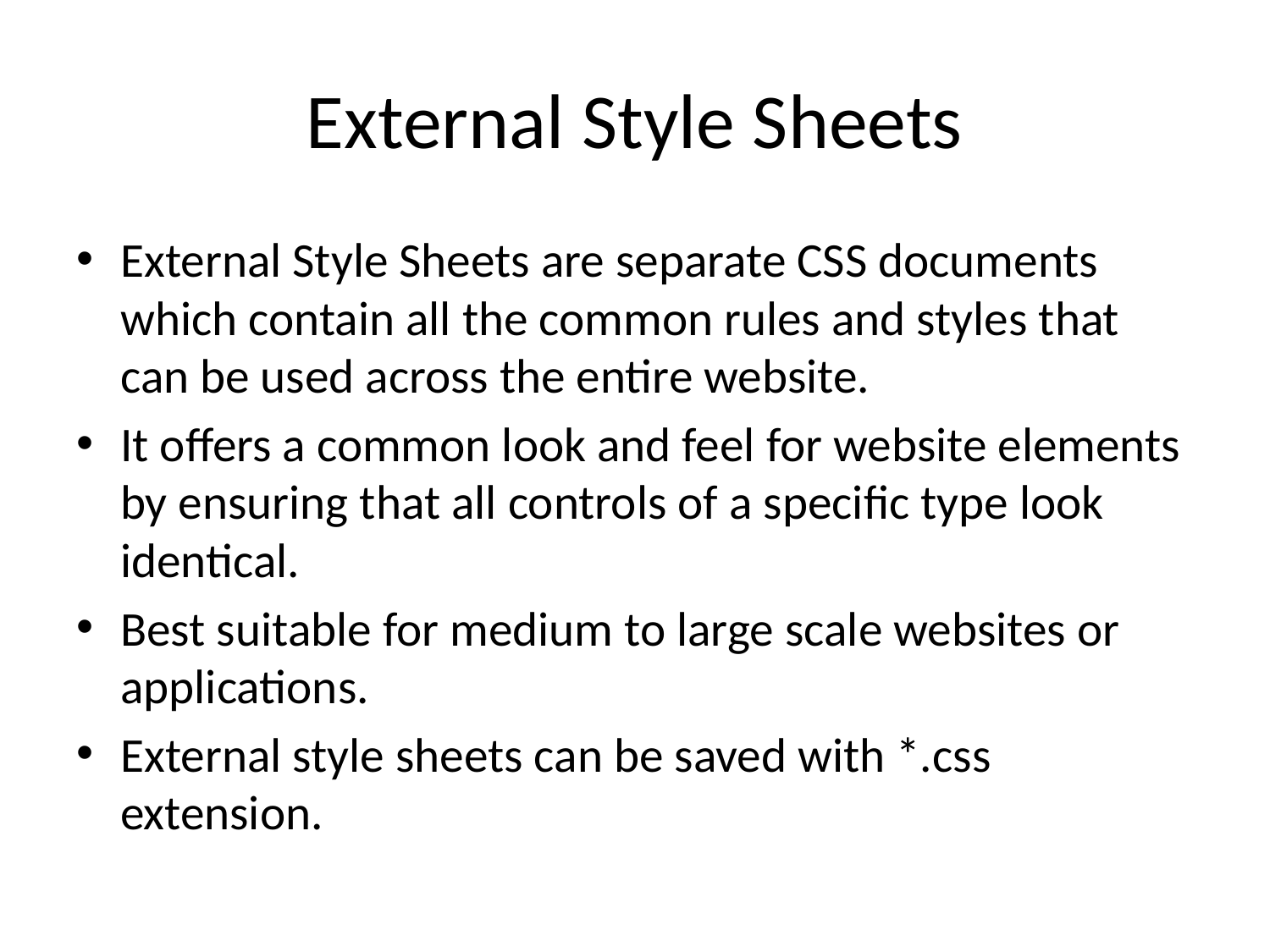

# External Style Sheets
External Style Sheets are separate CSS documents which contain all the common rules and styles that can be used across the entire website.
It offers a common look and feel for website elements by ensuring that all controls of a specific type look identical.
Best suitable for medium to large scale websites or applications.
External style sheets can be saved with *.css extension.